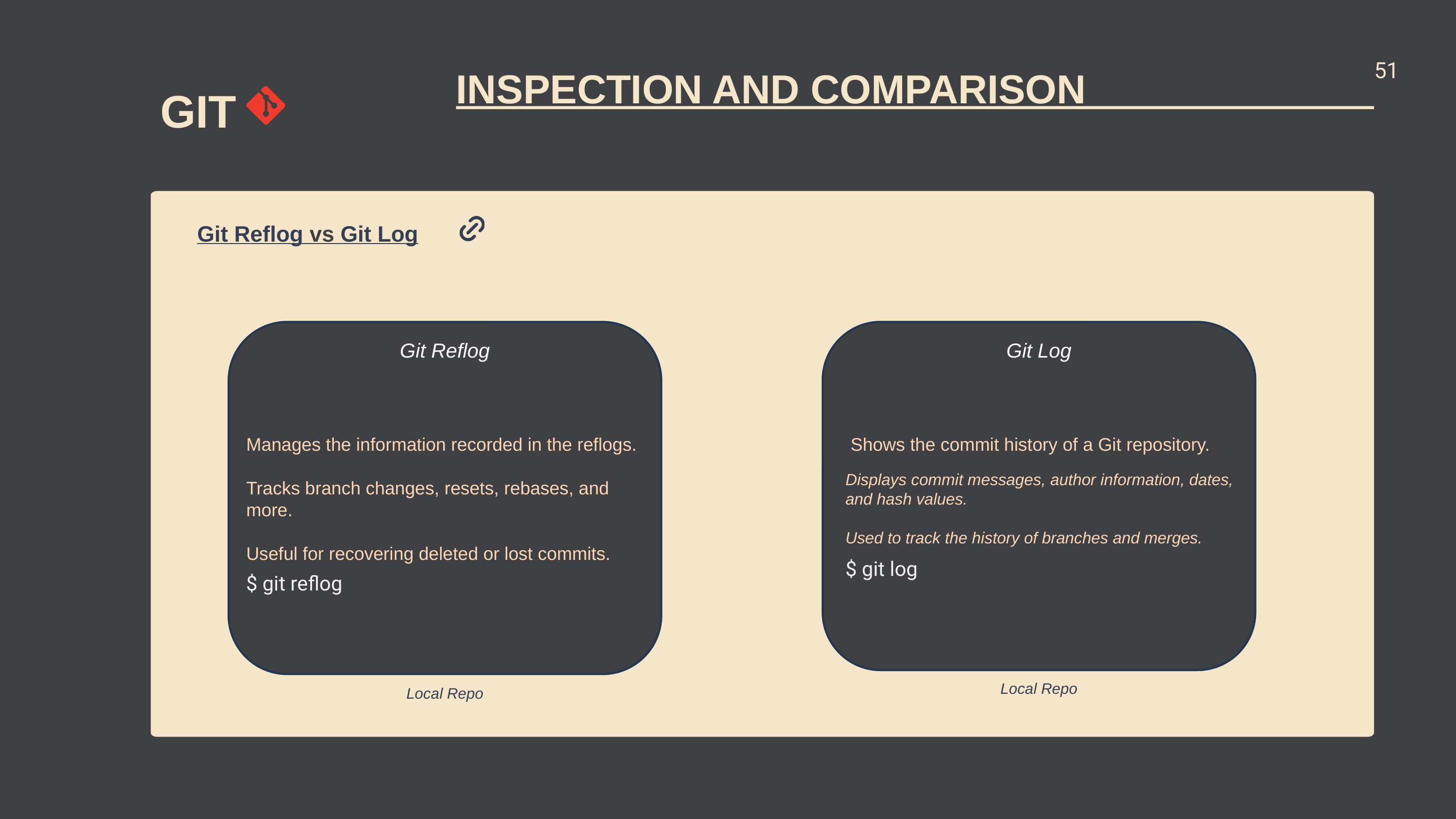

51
INSPECTION AND COMPARISON
GIT

Git Reflog vs Git Log

main*

84e55

HEAD
origin/main

Git Reflog
Manages the information recorded in the reflogs.

Tracks branch changes, resets, rebases, and more.

Useful for recovering deleted or lost commits.

Git Log
7e456

$ git reflog
 Shows the commit history of a Git repository.

Displays commit messages, author information, dates, and hash values.

Used to track the history of branches and merges.
Efi81

bash

main$ git reflog
84e55 HEAD@{0}: commit(merge)
035cc HEAD@{1}: commit
8d83a HEAD@{2}: reset moving to head~1
18fe5 HEAD@{3}: commit(initial)
035cc
035cc
$ git log
$ git reflog
i8fe5
i8fe5
Local Repo
Local Repo

$ git checkout origin/main; git commit
C0
The remote received commit C2, the branch main on the remote was updated to point at C2, and our own reflection of the remote (o/main) was updated as well. Everything is in sync!
C2’
C1
Cloned repo
C2